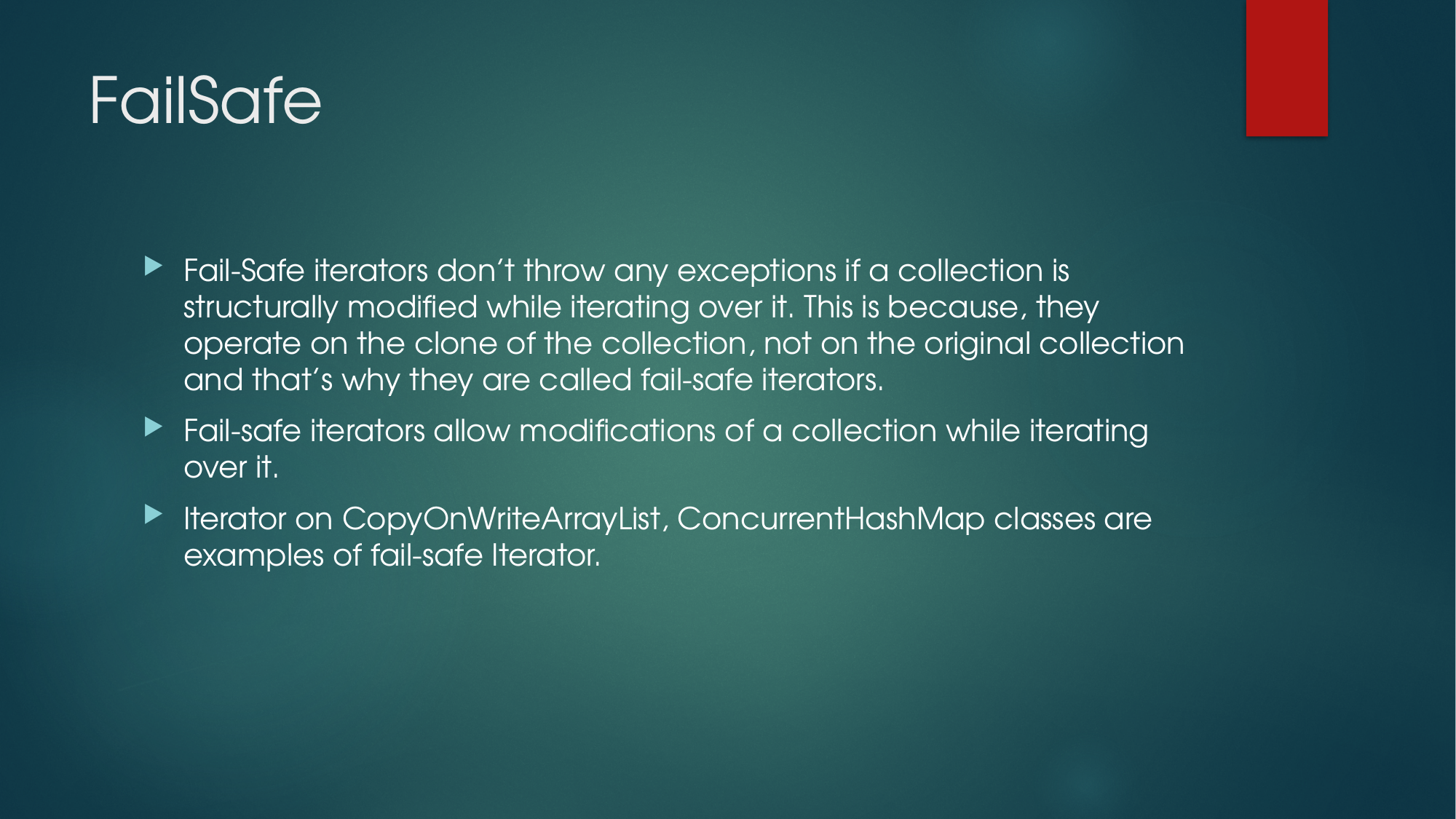

# FailSafe
Fail-Safe iterators don’t throw any exceptions if a collection is structurally modified while iterating over it. This is because, they operate on the clone of the collection, not on the original collection and that’s why they are called fail-safe iterators.
Fail-safe iterators allow modifications of a collection while iterating over it.
Iterator on CopyOnWriteArrayList, ConcurrentHashMap classes are examples of fail-safe Iterator.